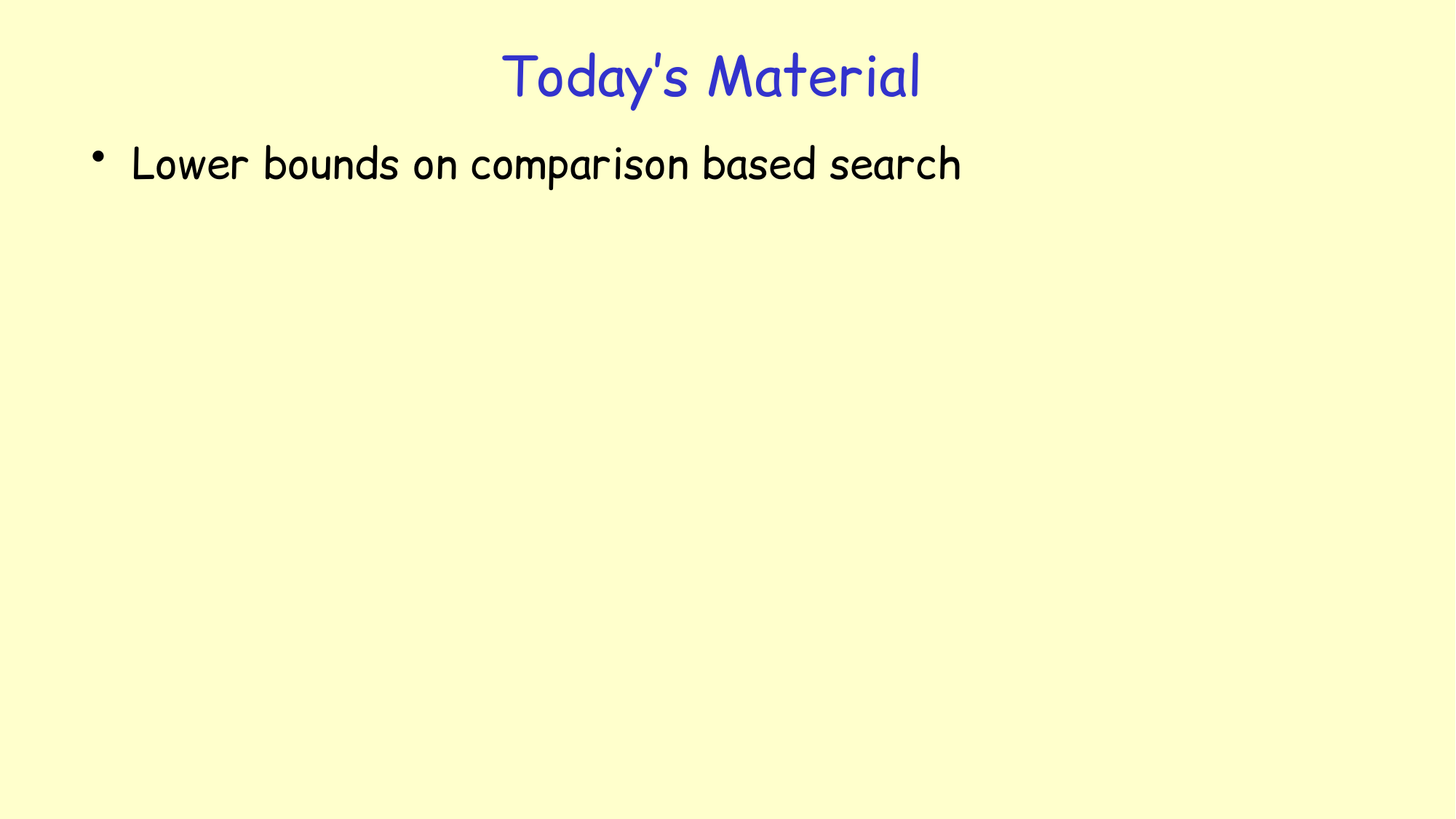

# Today’s Material
Lower bounds on comparison based search